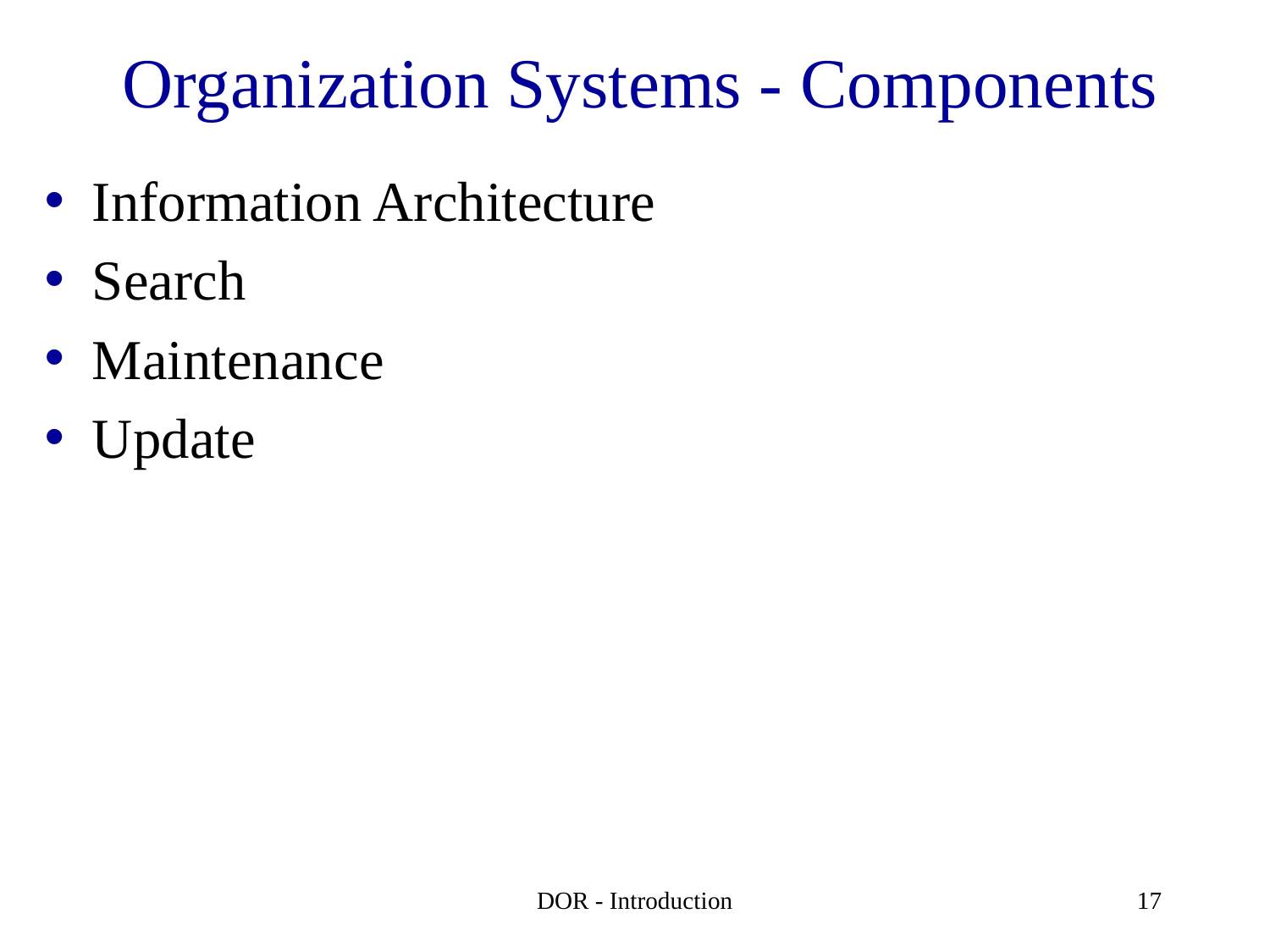

# Organization Systems - Components
Information Architecture
Search
Maintenance
Update

DOR - Introduction
17